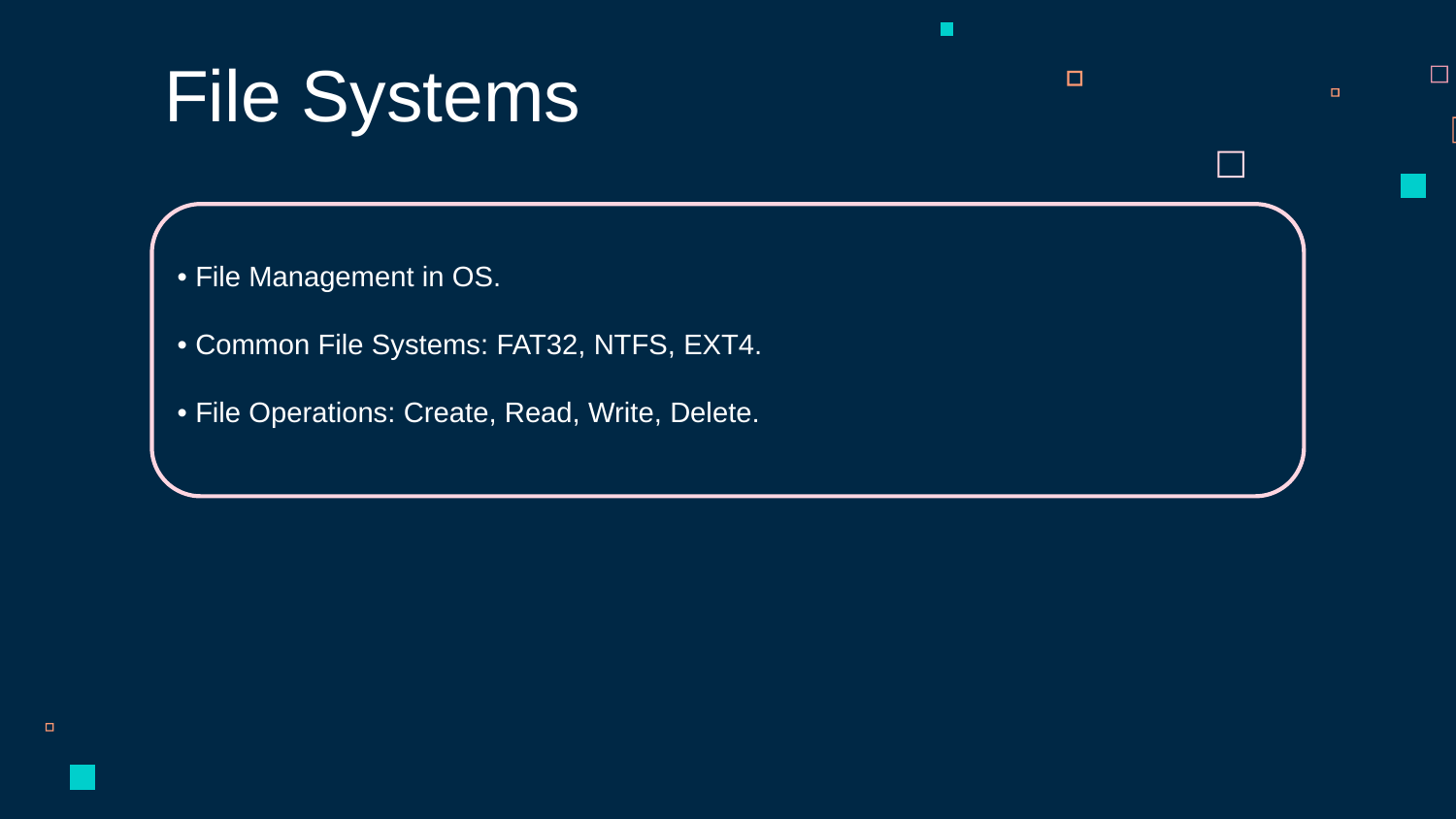

File Systems

• File Management in OS.

• Common File Systems: FAT32, NTFS, EXT4.

• File Operations: Create, Read, Write, Delete.